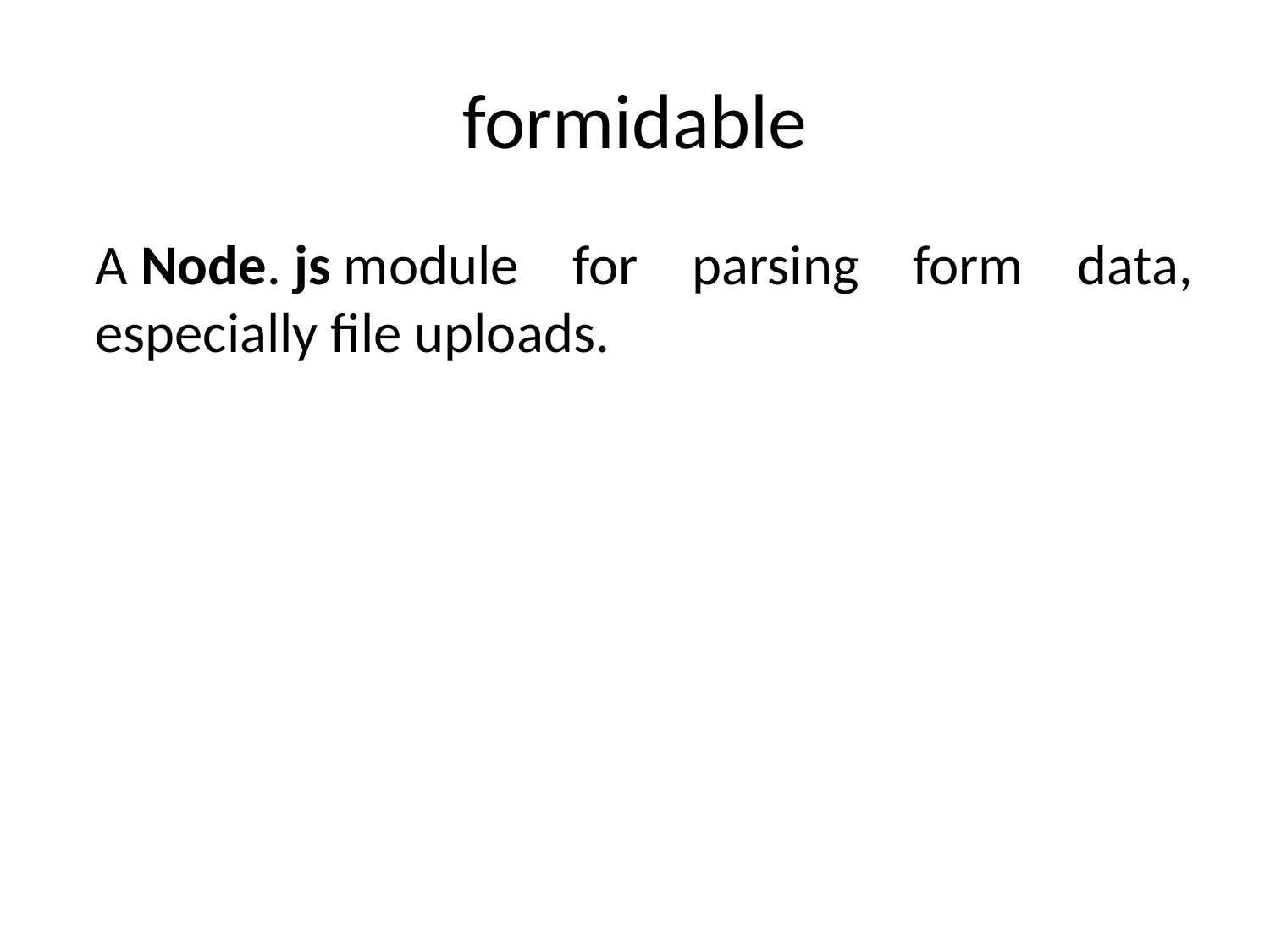

# formidable
A Node. js module for parsing form data, especially file uploads.